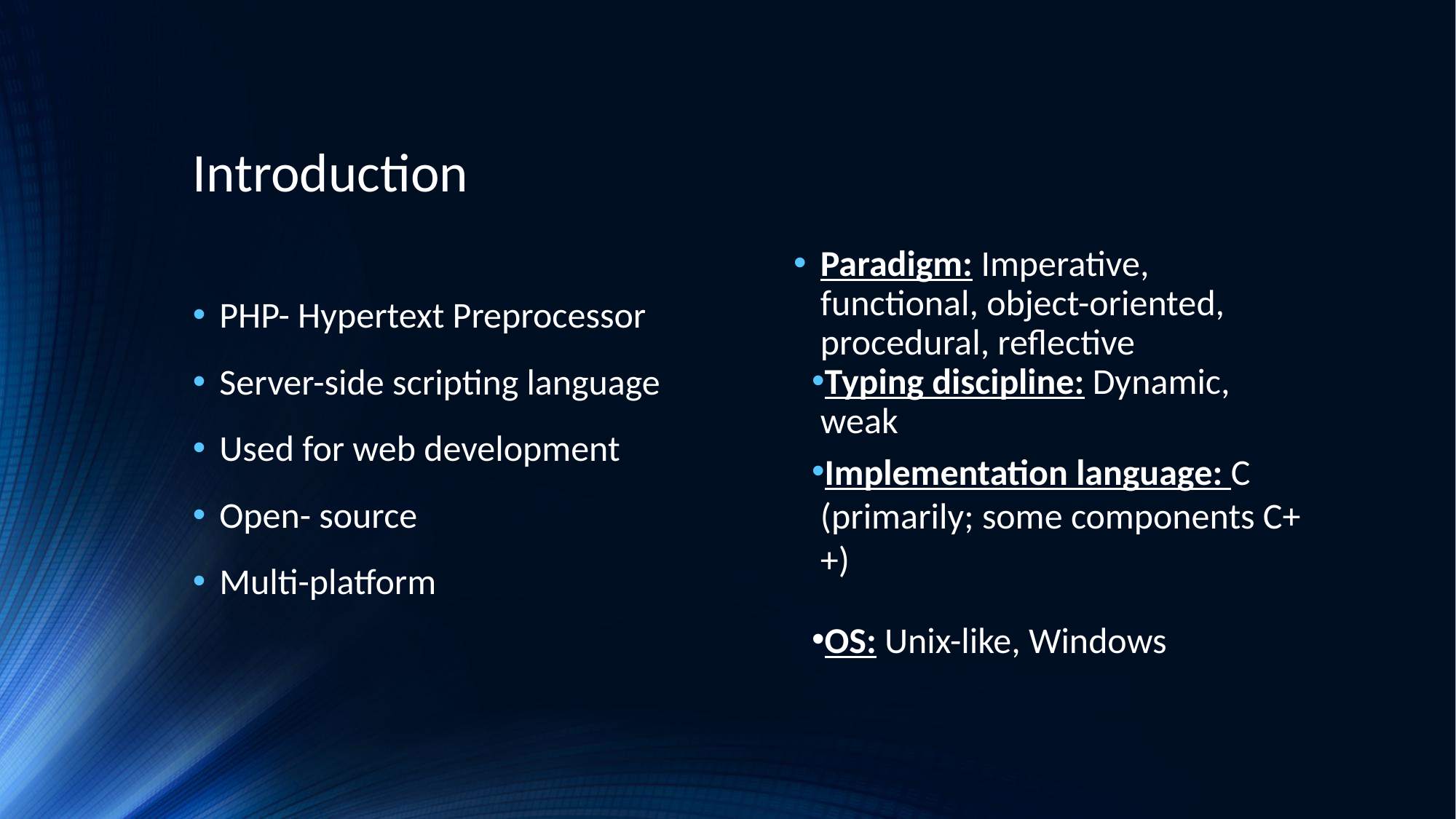

# Introduction
Paradigm: Imperative, functional, object-oriented, procedural, reflective
Typing discipline: Dynamic, weak
Implementation language: C (primarily; some components C++)
OS: Unix-like, Windows
PHP- Hypertext Preprocessor
Server-side scripting language
Used for web development
Open- source
Multi-platform